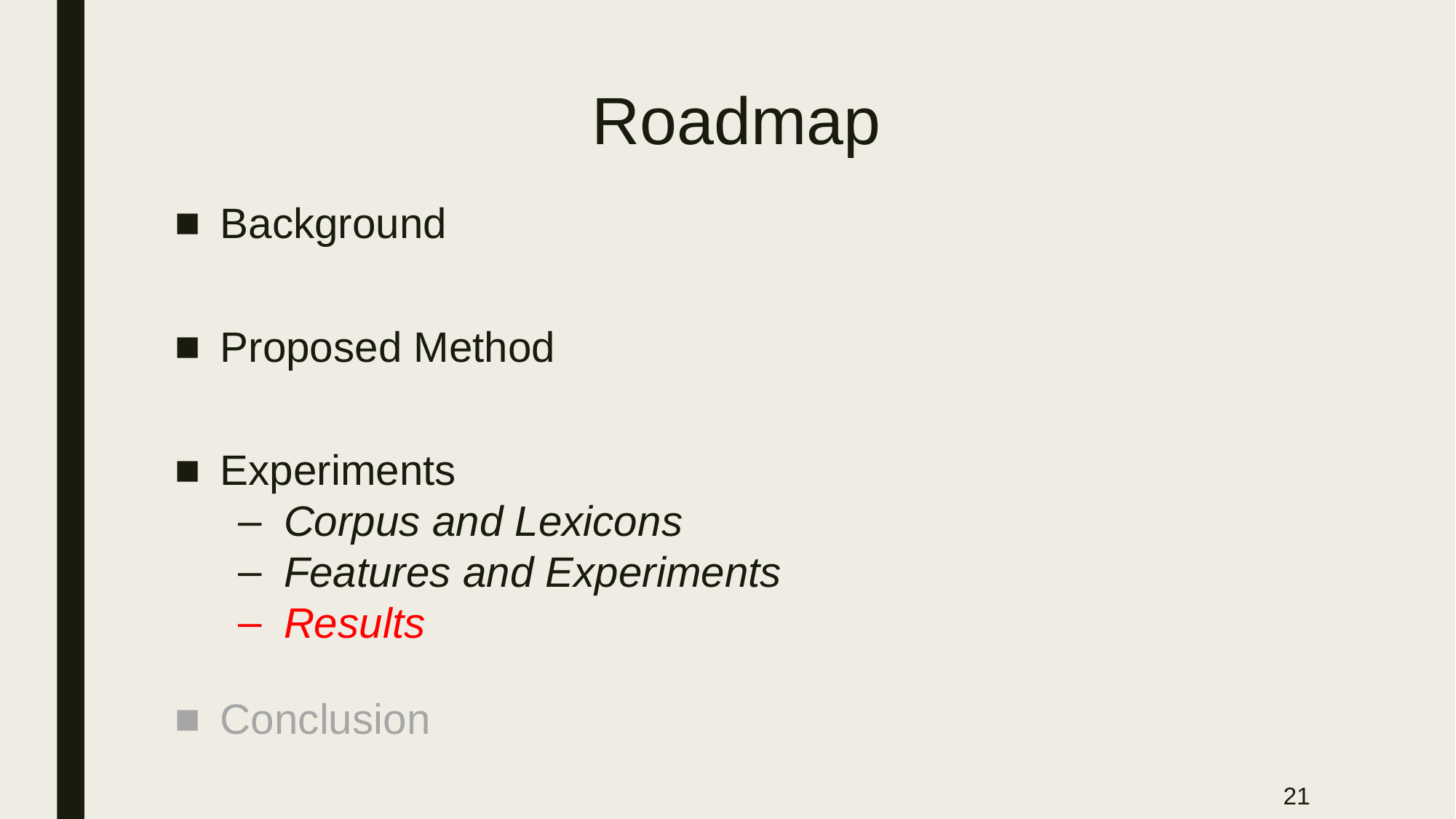

# Roadmap
Background
Proposed Method
Experiments
Corpus and Lexicons
Features and Experiments
Results
Conclusion
21